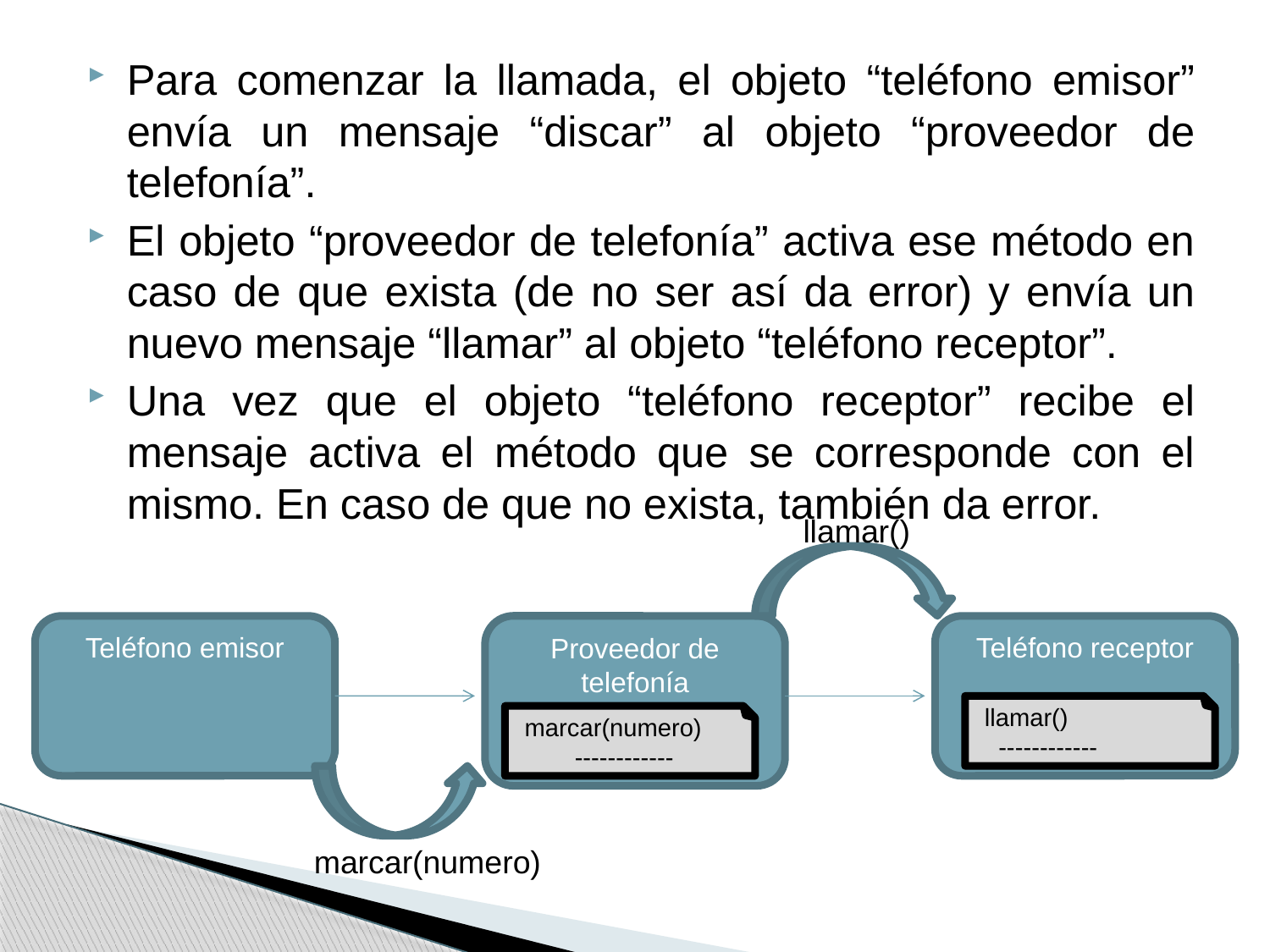

Para comenzar la llamada, el objeto “teléfono emisor” envía un mensaje “discar” al objeto “proveedor de telefonía”.
El objeto “proveedor de telefonía” activa ese método en caso de que exista (de no ser así da error) y envía un nuevo mensaje “llamar” al objeto “teléfono receptor”.
Una vez que el objeto “teléfono receptor” recibe el mensaje activa el método que se corresponde con el mismo. En caso de que no exista, también da error.

llamar()

 llamar()
   ------------
Teléfono emisor
Proveedor de telefonía
 marcar(numero)
------------
Teléfono receptor

marcar(numero)